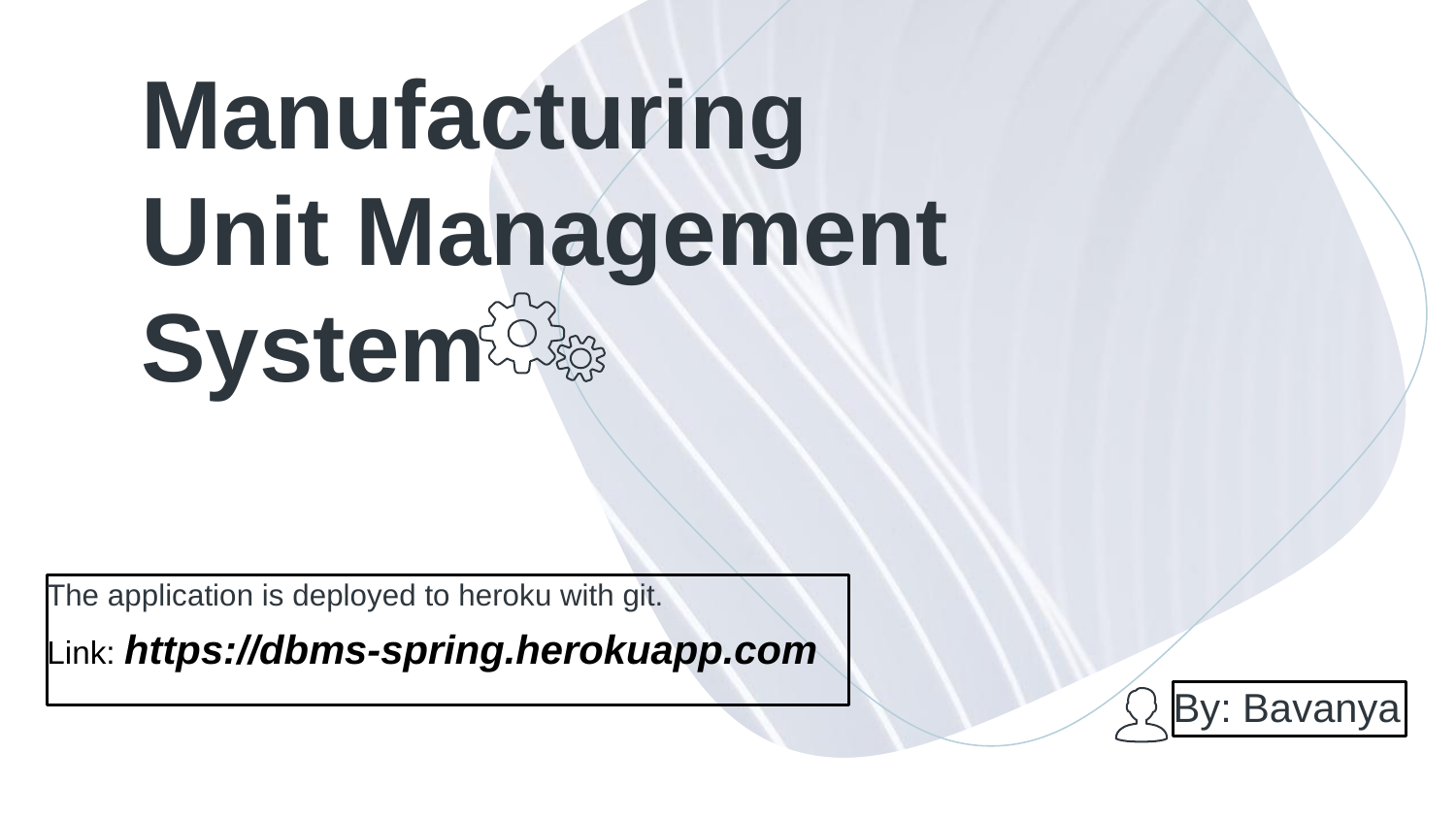

# Manufacturing Unit Management System

The application is deployed to heroku with git.
Link: https://dbms-spring.herokuapp.com
By: Bavanya